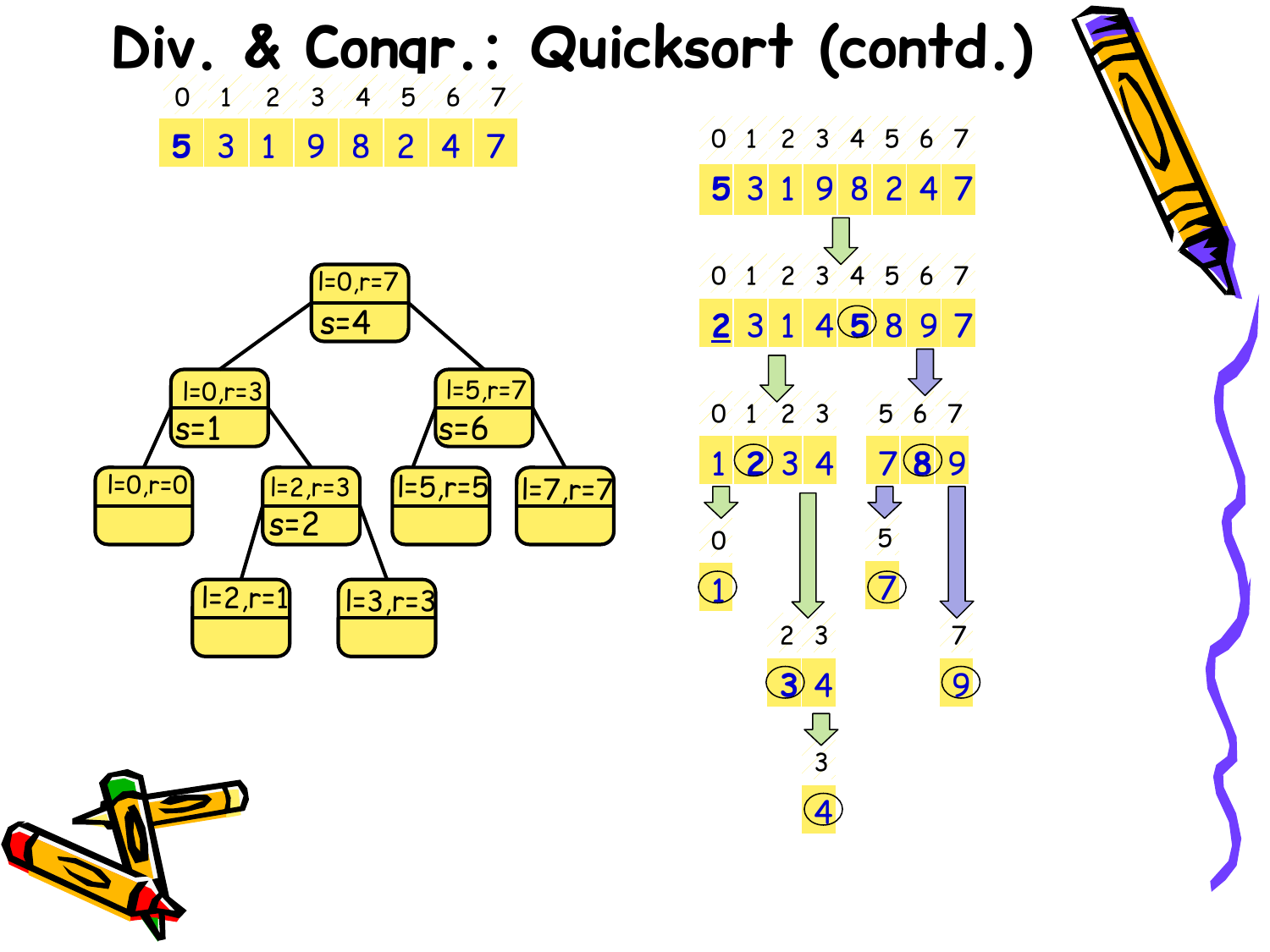

Div. & Conqr.: Quicksort (contd.)
| 0 | 1 | 2 | 3 | 4 | 5 | 6 | 7 |
| --- | --- | --- | --- | --- | --- | --- | --- |

| 0 | 1 | 2 | 3 | 4 | 5 | 6 | 7 |
| --- | --- | --- | --- | --- | --- | --- | --- |
| 5 | 3 | 1 | 9 | 8 | 2 | 4 | 7 |
| --- | --- | --- | --- | --- | --- | --- | --- |
| 5 | 3 | 1 | 9 | 8 | 2 | 4 | 7 |
| --- | --- | --- | --- | --- | --- | --- | --- |

| 0 | 1 | 2 | 3 | 4 | 5 | 6 | 7 |
| --- | --- | --- | --- | --- | --- | --- | --- |
l=0,r=7

s=4
| 2 | 3 | 1 | 4 | 5 | 8 | 9 | 7 |
| --- | --- | --- | --- | --- | --- | --- | --- |

l=5,r=7

s=6

l=0,r=3
s=1
| 0 | 1 | 2 | 3 |
| --- | --- | --- | --- |
| 5 | 6 | 7 |
| --- | --- | --- |
| 1 | 2 | 3 | 4 |
| --- | --- | --- | --- |
| 7 | 8 | 9 |
| --- | --- | --- |

l=0,r=0

l=5,r=5

l=2,r=3

s=2
l=7,r=7

| 5 |
| --- |
| 0 |
| --- |
| 7 |
| --- |
| 1 |
| --- |

l=2,r=1

l=3,r=3

| 2 | 3 |
| --- | --- |
| 7 |
| --- |
| 3 | 4 |
| --- | --- |
| 9 |
| --- |

| 3 |
| --- |
| 4 |
| --- |